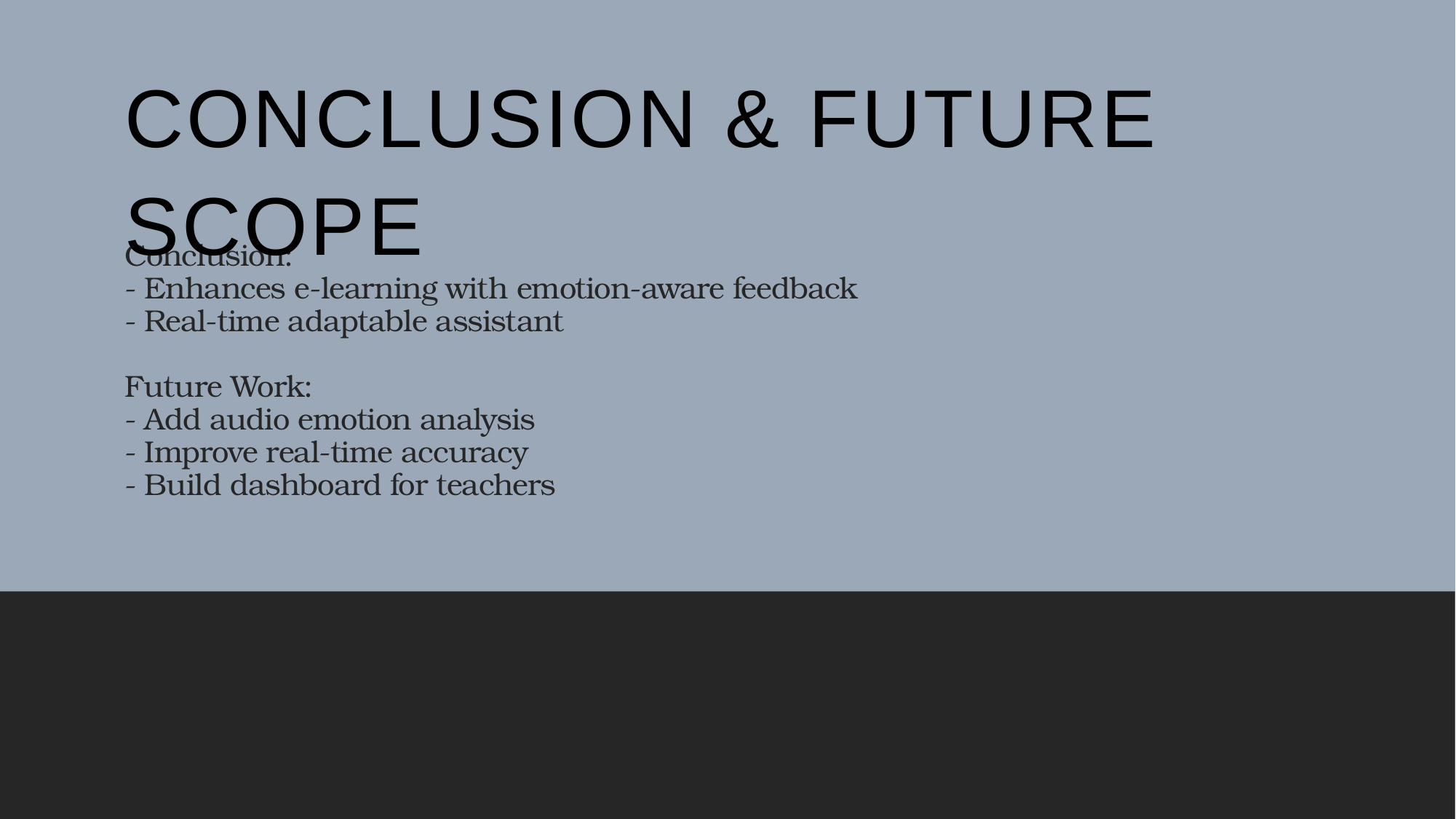

Conclusion & Future Scope
# Conclusion: - Enhances e-learning with emotion-aware feedback - Real-time adaptable assistant Future Work: - Add audio emotion analysis - Improve real-time accuracy - Build dashboard for teachers